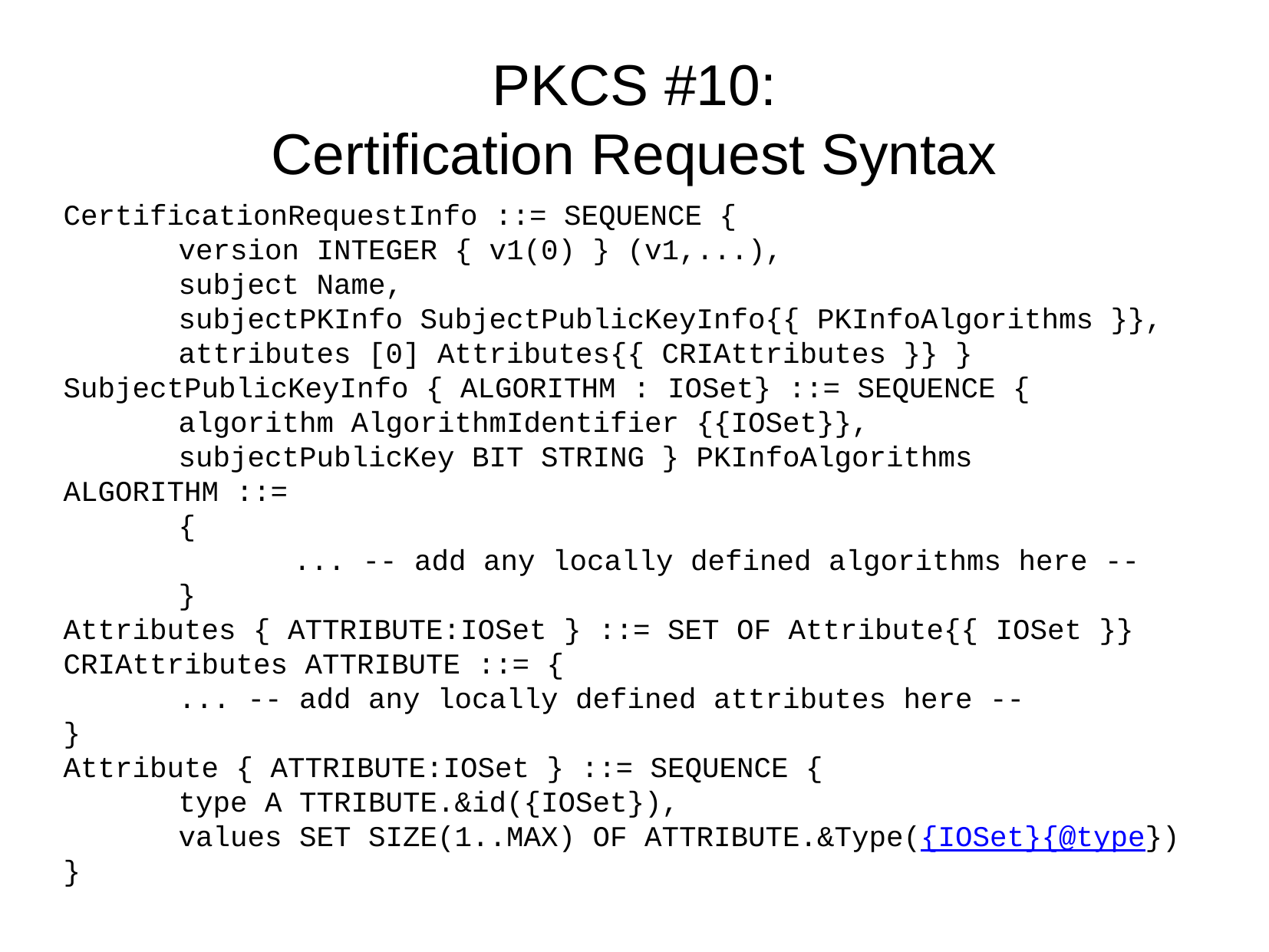

PKCS #10:
Certification Request Syntax
CertificationRequestInfo ::= SEQUENCE {
	version INTEGER { v1(0) } (v1,...),
	subject Name,
	subjectPKInfo SubjectPublicKeyInfo{{ PKInfoAlgorithms }},
	attributes [0] Attributes{{ CRIAttributes }} }
SubjectPublicKeyInfo { ALGORITHM : IOSet} ::= SEQUENCE {
	algorithm AlgorithmIdentifier {{IOSet}},
	subjectPublicKey BIT STRING } PKInfoAlgorithms ALGORITHM ::=
	{
		... -- add any locally defined algorithms here --
	}
Attributes { ATTRIBUTE:IOSet } ::= SET OF Attribute{{ IOSet }}
CRIAttributes ATTRIBUTE ::= {
	... -- add any locally defined attributes here --
}
Attribute { ATTRIBUTE:IOSet } ::= SEQUENCE {
	type A TTRIBUTE.&id({IOSet}),
	values SET SIZE(1..MAX) OF ATTRIBUTE.&Type({IOSet}{@type})
}